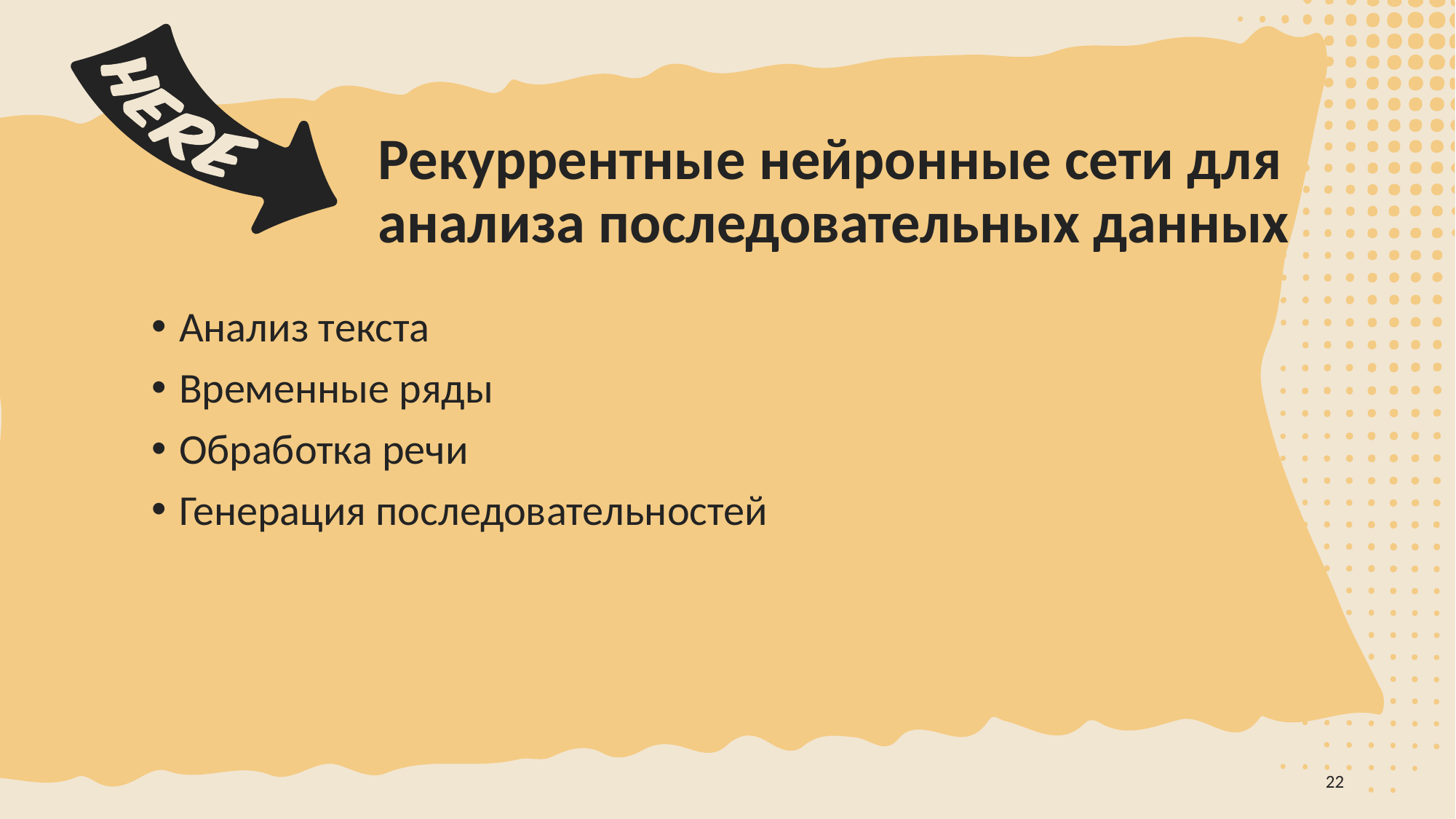

# Рекуррентные нейронные сети для анализа последовательных данных
Анализ текста
Временные ряды
Обработка речи
Генерация последовательностей
22